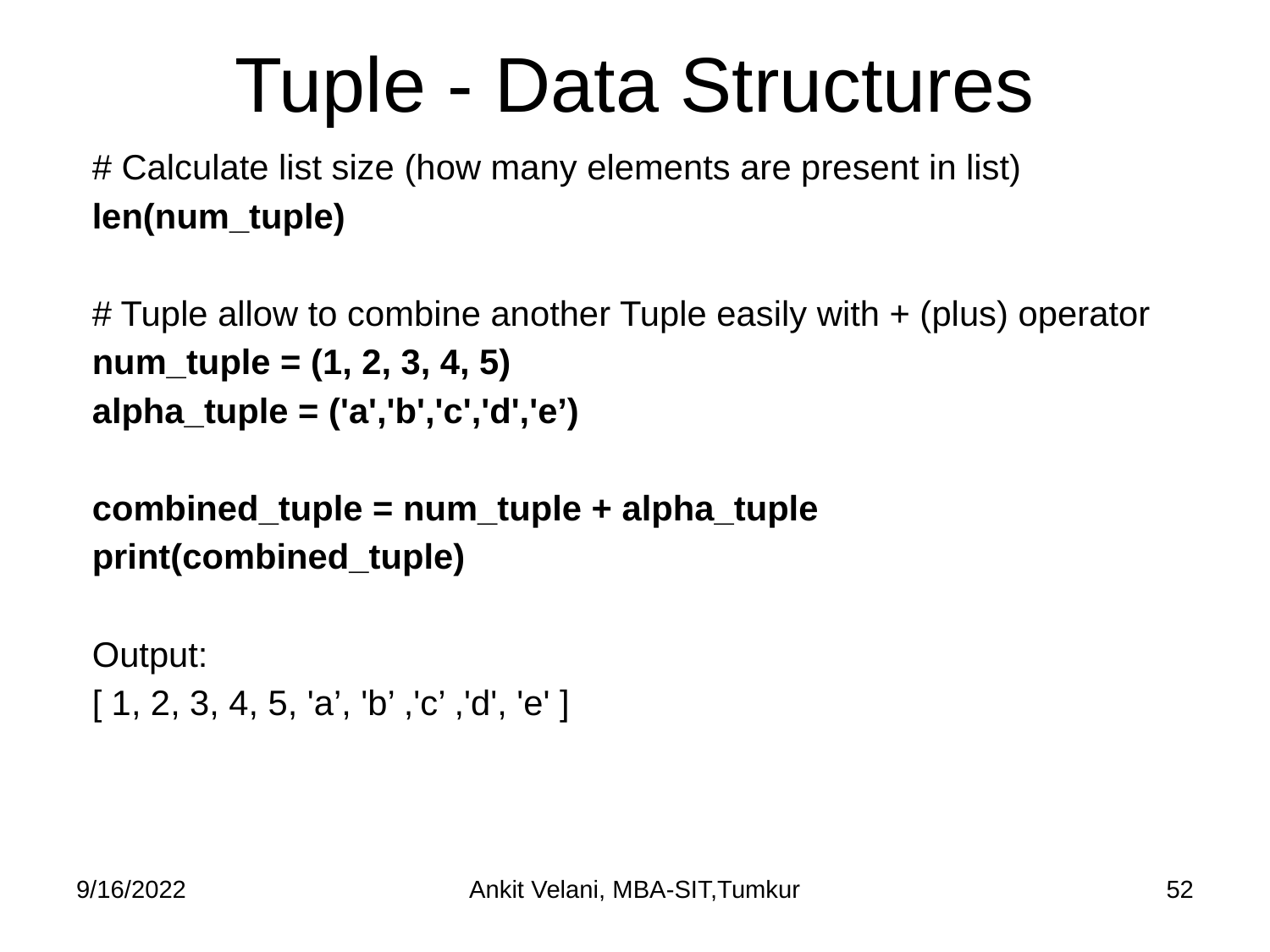

# Tuple - Data Structures
# Calculate list size (how many elements are present in list)
len(num_tuple)

# Tuple allow to combine another Tuple easily with + (plus) operator
num_tuple = (1, 2, 3, 4, 5)
alpha_tuple = ('a','b','c','d','e’)

combined_tuple = num_tuple + alpha_tuple
print(combined_tuple)

Output:
[ 1, 2, 3, 4, 5, 'a’, 'b’ ,'c’ ,'d', 'e' ]
9/16/2022
Ankit Velani, MBA-SIT,Tumkur
52